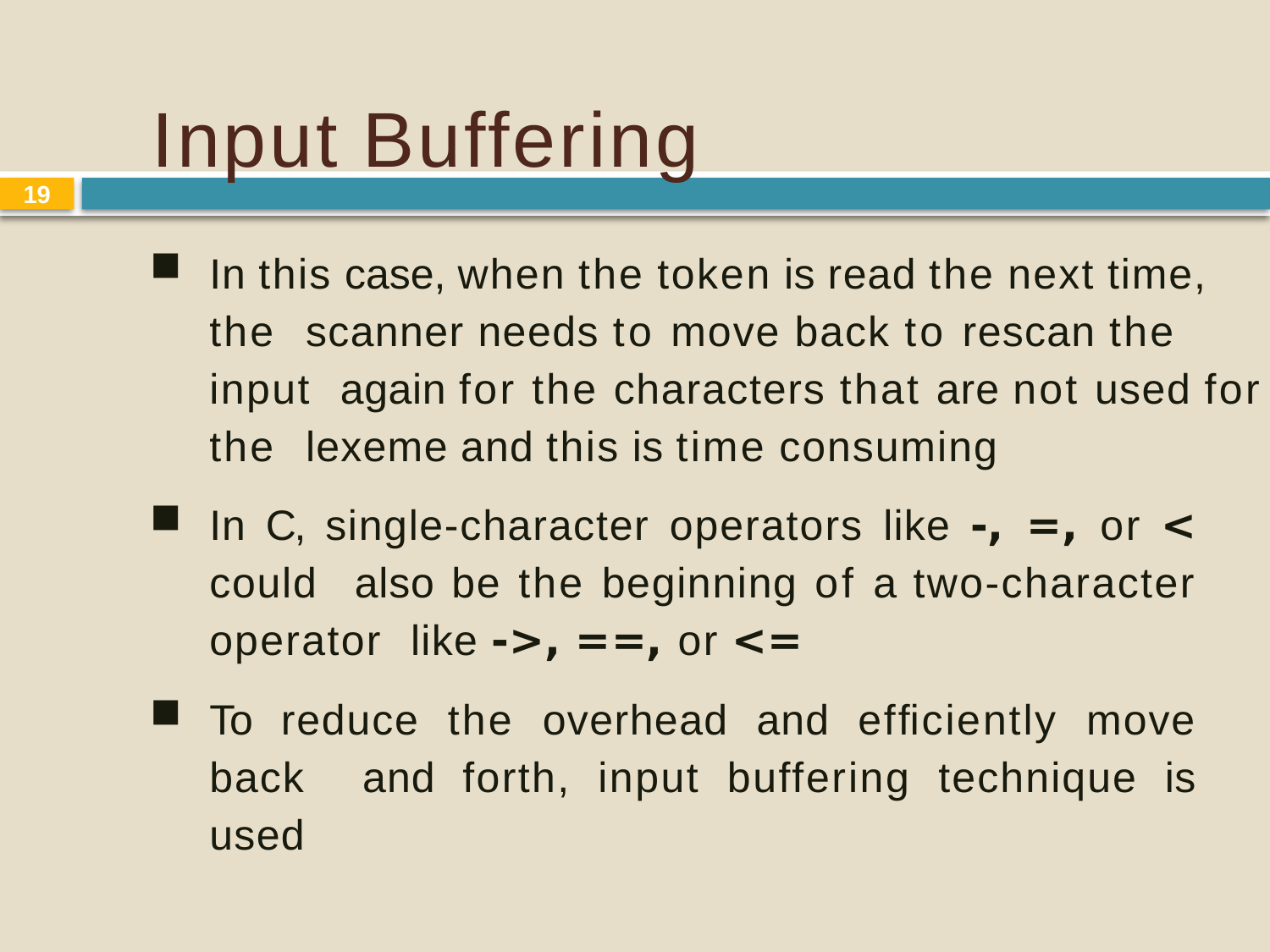

# Input Buffering
19
In this case, when the token is read the next time, the  scanner needs to move back to rescan the input  again for the characters that are not used for the  lexeme and this is time consuming
In C, single-character operators like -, =, or < could  also be the beginning of a two-character operator  like ->, ==, or <=
To reduce the overhead and efﬁciently move back  and forth, input buffering technique is used